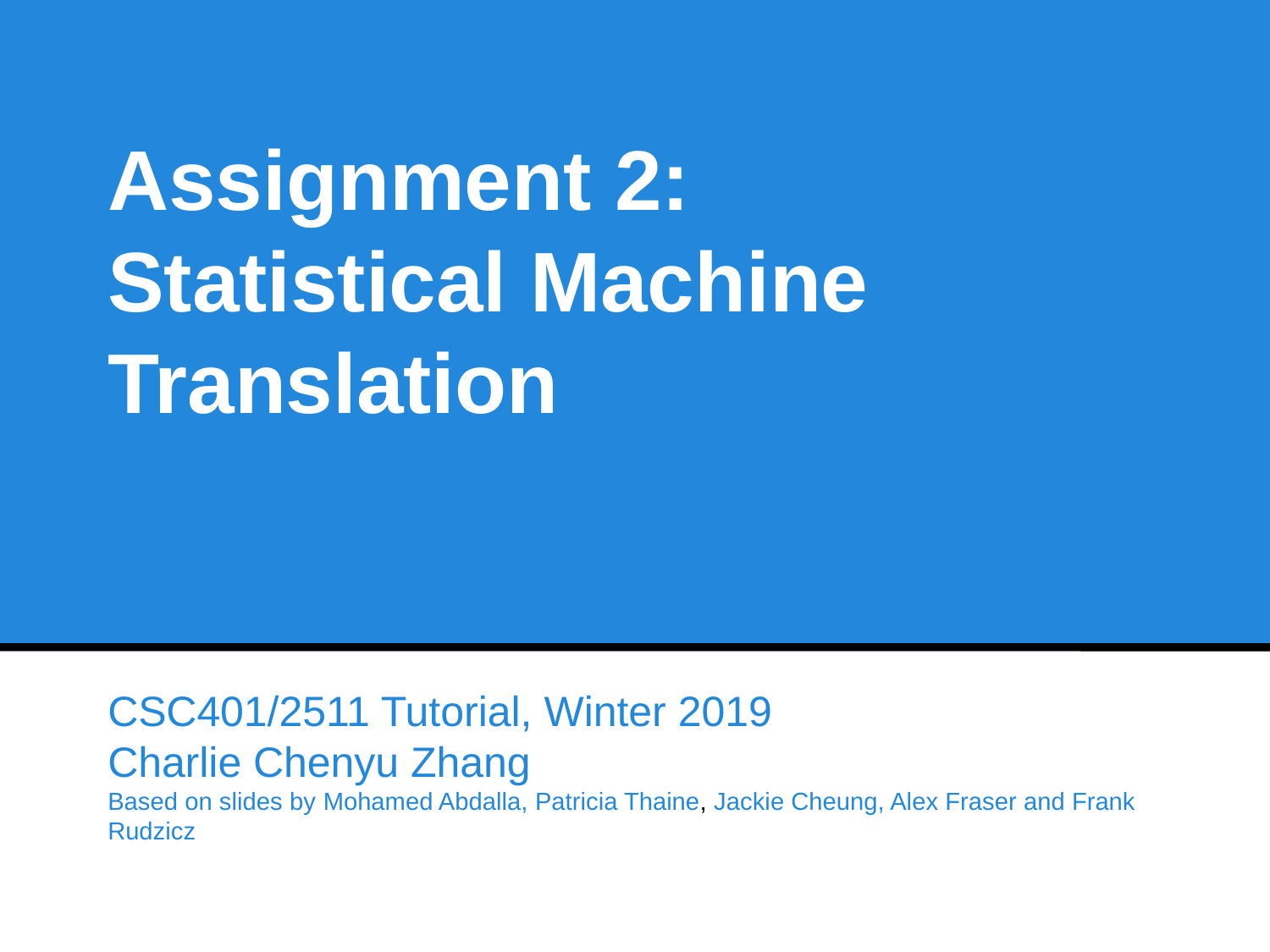

Assignment 2:
Statistical Machine Translation
CSC401/2511 Tutorial, Winter 2019
Charlie Chenyu Zhang
Based on slides by Mohamed Abdalla, Patricia Thaine, Jackie Cheung, Alex Fraser and Frank Rudzicz